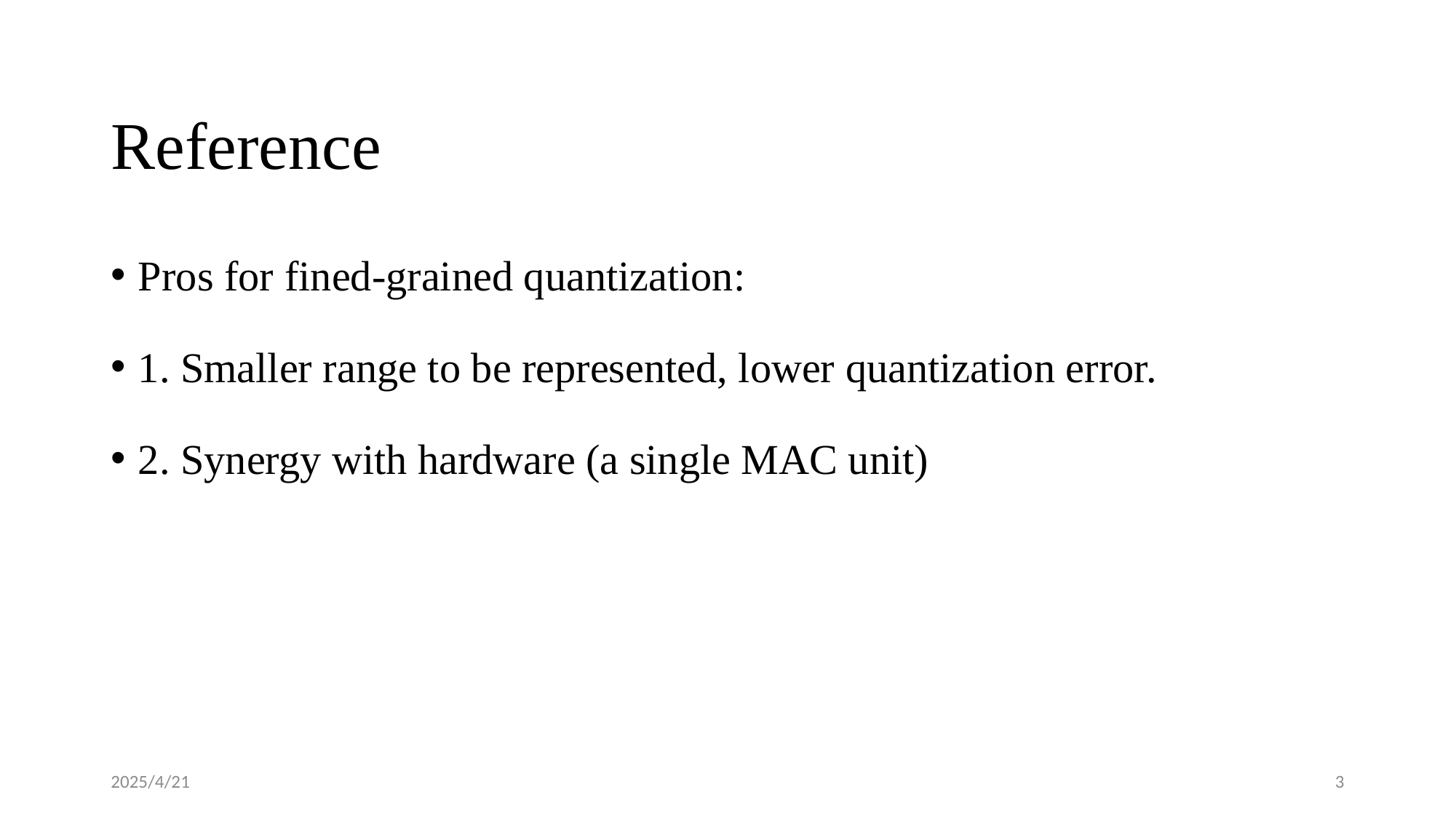

# Reference
Pros for fined-grained quantization:
1. Smaller range to be represented, lower quantization error.
2. Synergy with hardware (a single MAC unit)
2025/4/21
3